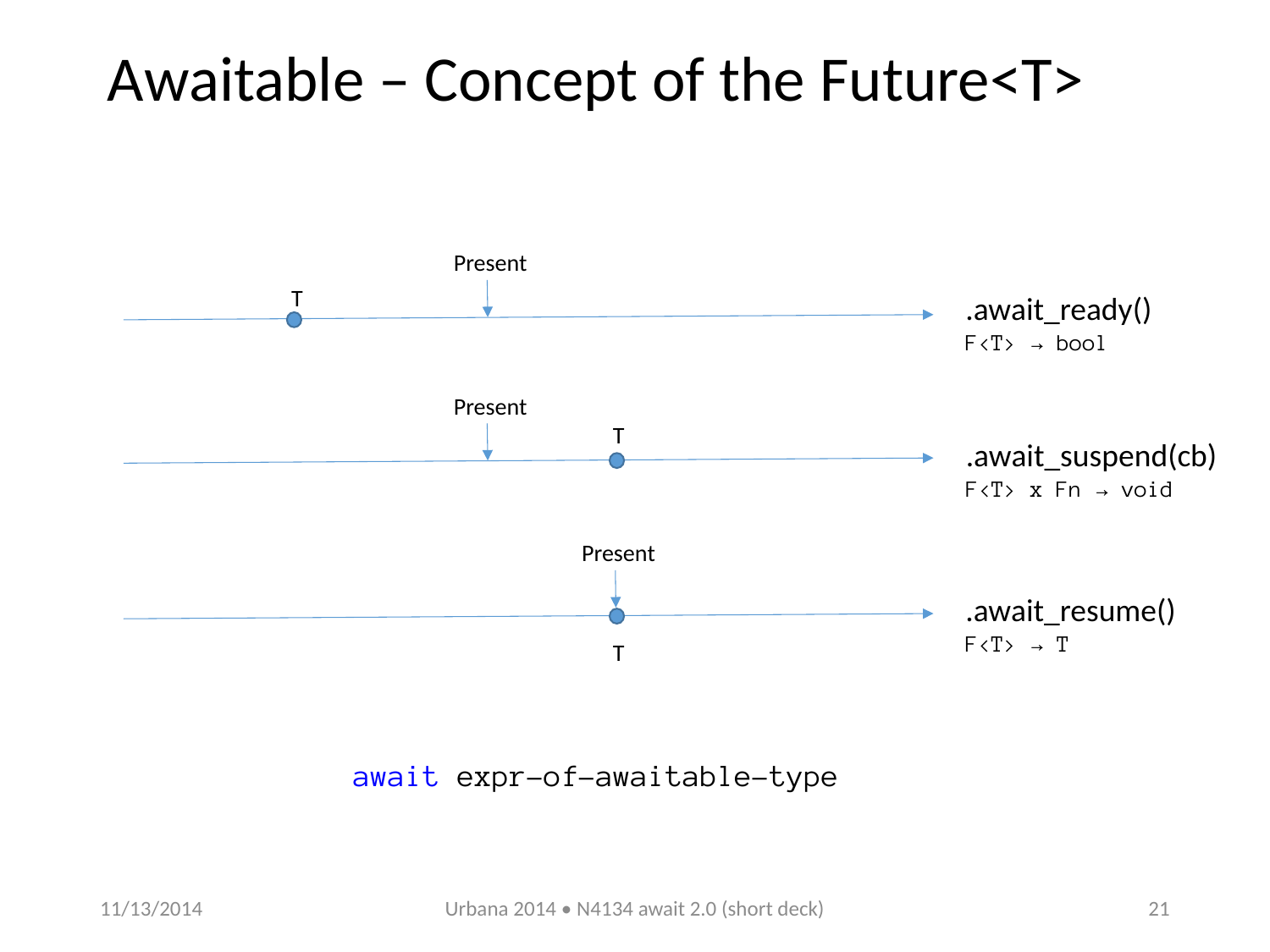

# Awaitable – Concept of the Future<T>
Present

T
.await_ready()
F<T> → bool
Present

T
.await_suspend(cb)
F<T> x Fn → void
Present

T
.await_resume()
F<T> → T
await expr-of-awaitable-type
11/13/2014
Urbana 2014 • N4134 await 2.0 (short deck)
21